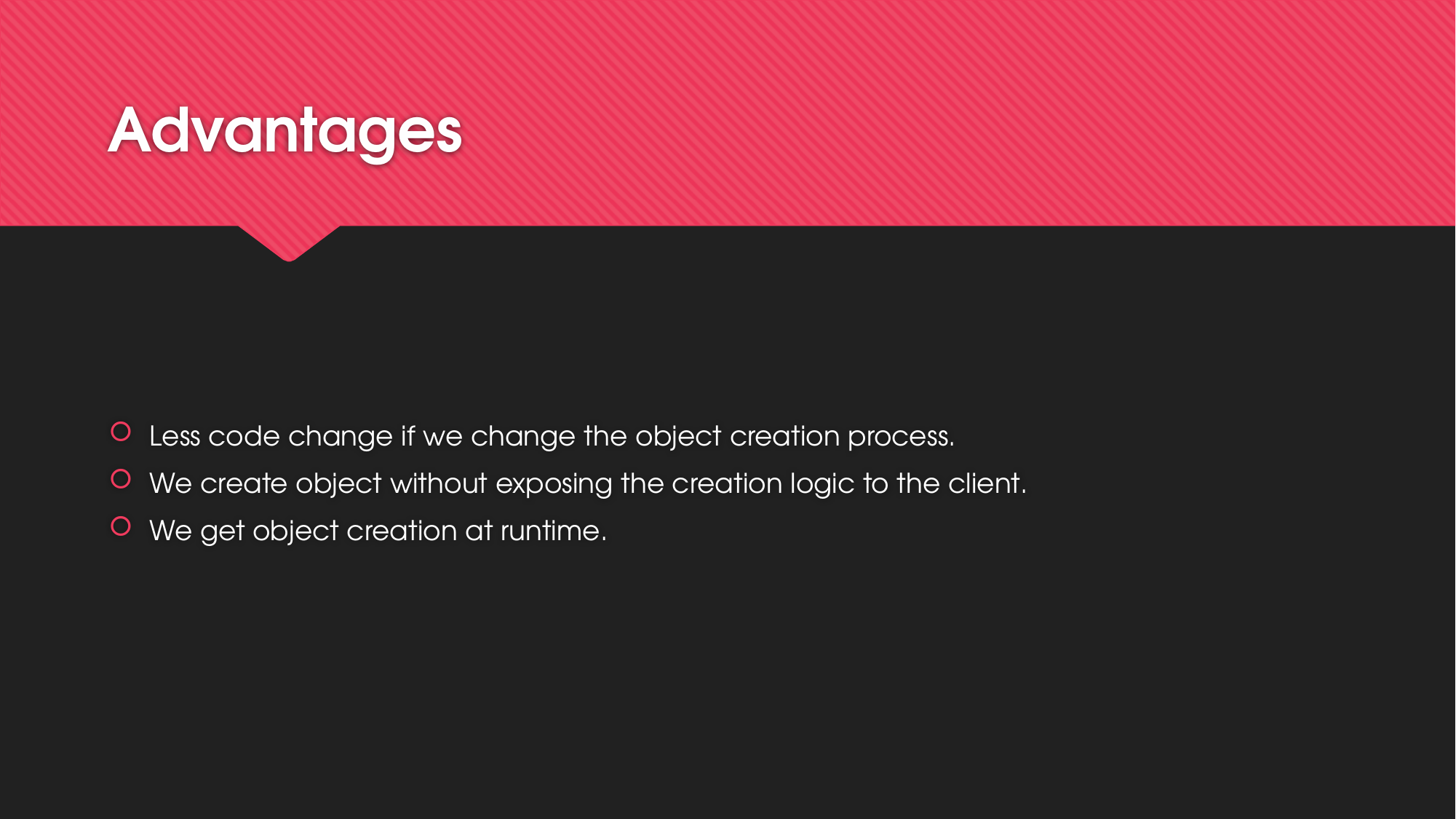

# Advantages
Less code change if we change the object creation process.
We create object without exposing the creation logic to the client.
We get object creation at runtime.